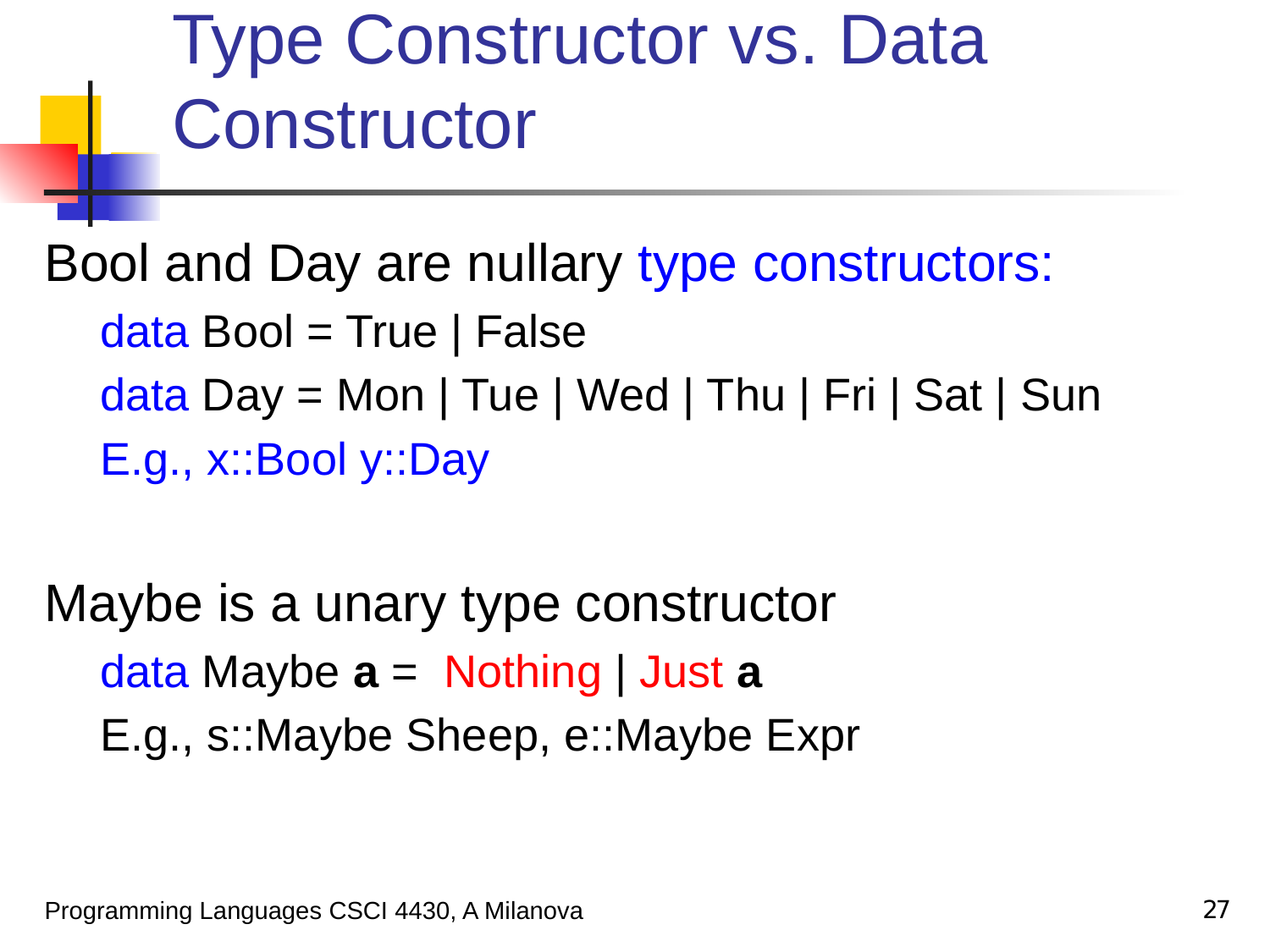

# Type Constructor vs. Data Constructor
Bool and Day are nullary type constructors:
data Bool = True | False
data Day = Mon | Tue | Wed | Thu | Fri | Sat | Sun
E.g., x::Bool y::Day

Maybe is a unary type constructor
data Maybe a =  Nothing | Just a
E.g., s::Maybe Sheep, e::Maybe Expr

27
Programming Languages CSCI 4430, A Milanova